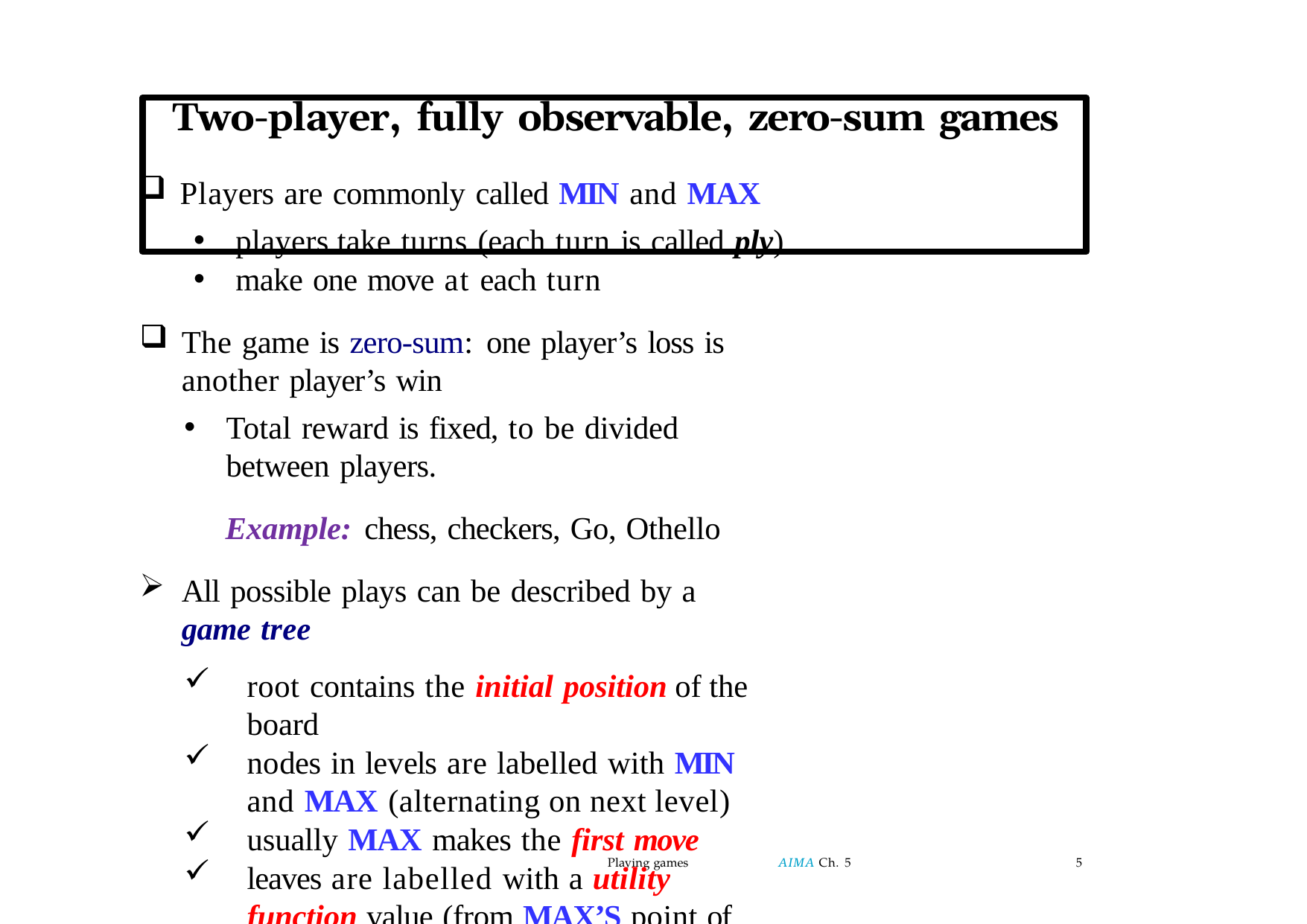

# Two-player, fully observable, zero-sum games
Players are commonly called min and max
players take turns (each turn is called ply)
make one move at each turn
The game is zero-sum: one player’s loss is another player’s win
Total reward is fixed, to be divided between players.
           Example: chess, checkers, Go, Othello
All possible plays can be described by a game tree
root contains the initial position of the board
nodes in levels are labelled with min and max (alternating on next level)
usually max makes the first move
leaves are labelled with a utility function value (from max’s point of view) - e.g., wins are labelled with +1, draws with 0, and losses with -1
Game tree can be used to identify an optimal strategy
determines the outcome of the game even without playing!
Playing games
AIMA Ch. 5
5